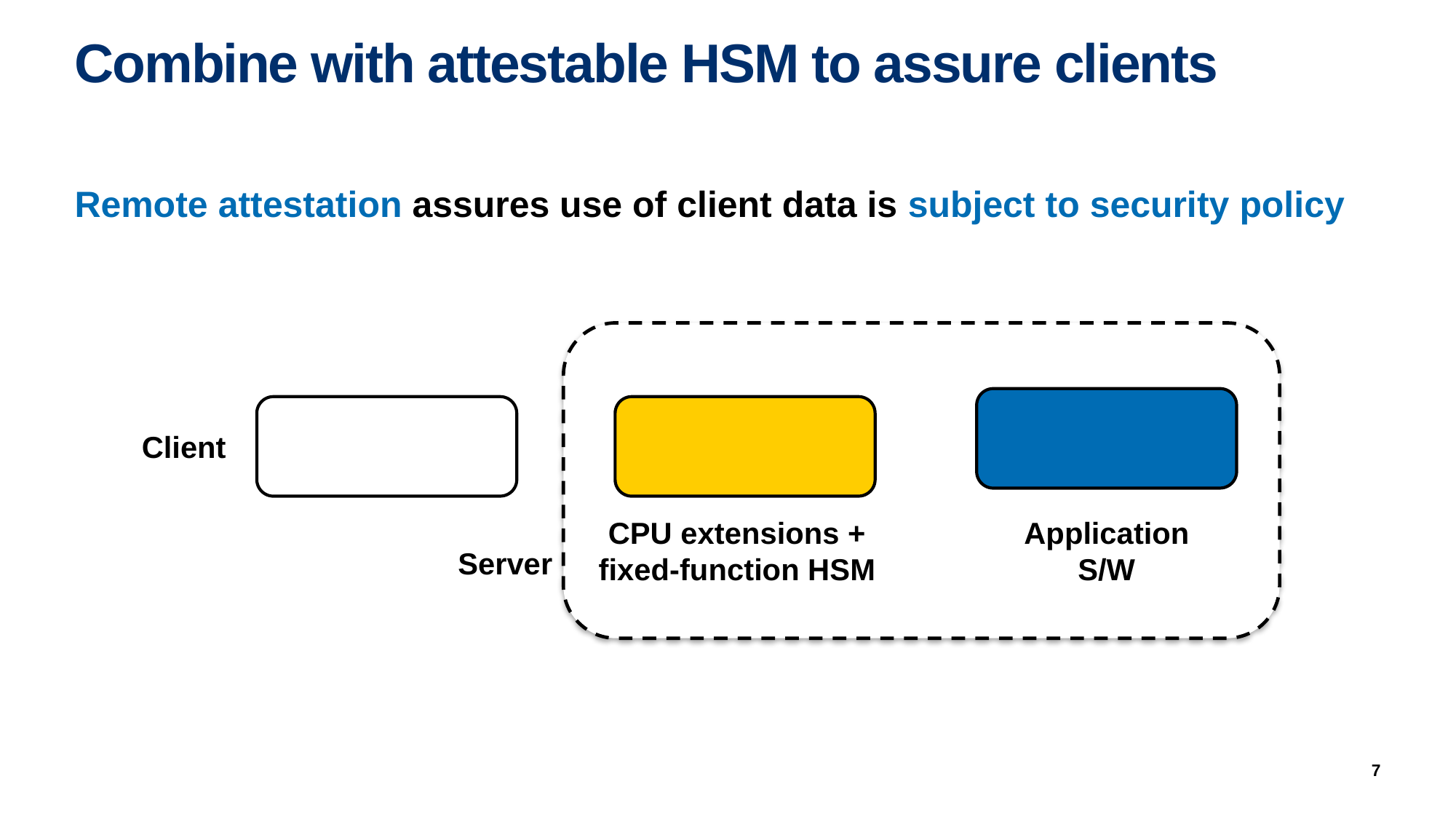

# Combine with attestable HSM to assure clients
Remote attestation assures use of client data is subject to security policy

Client
Application S/W
CPU extensions +
fixed-function HSM
Server
7